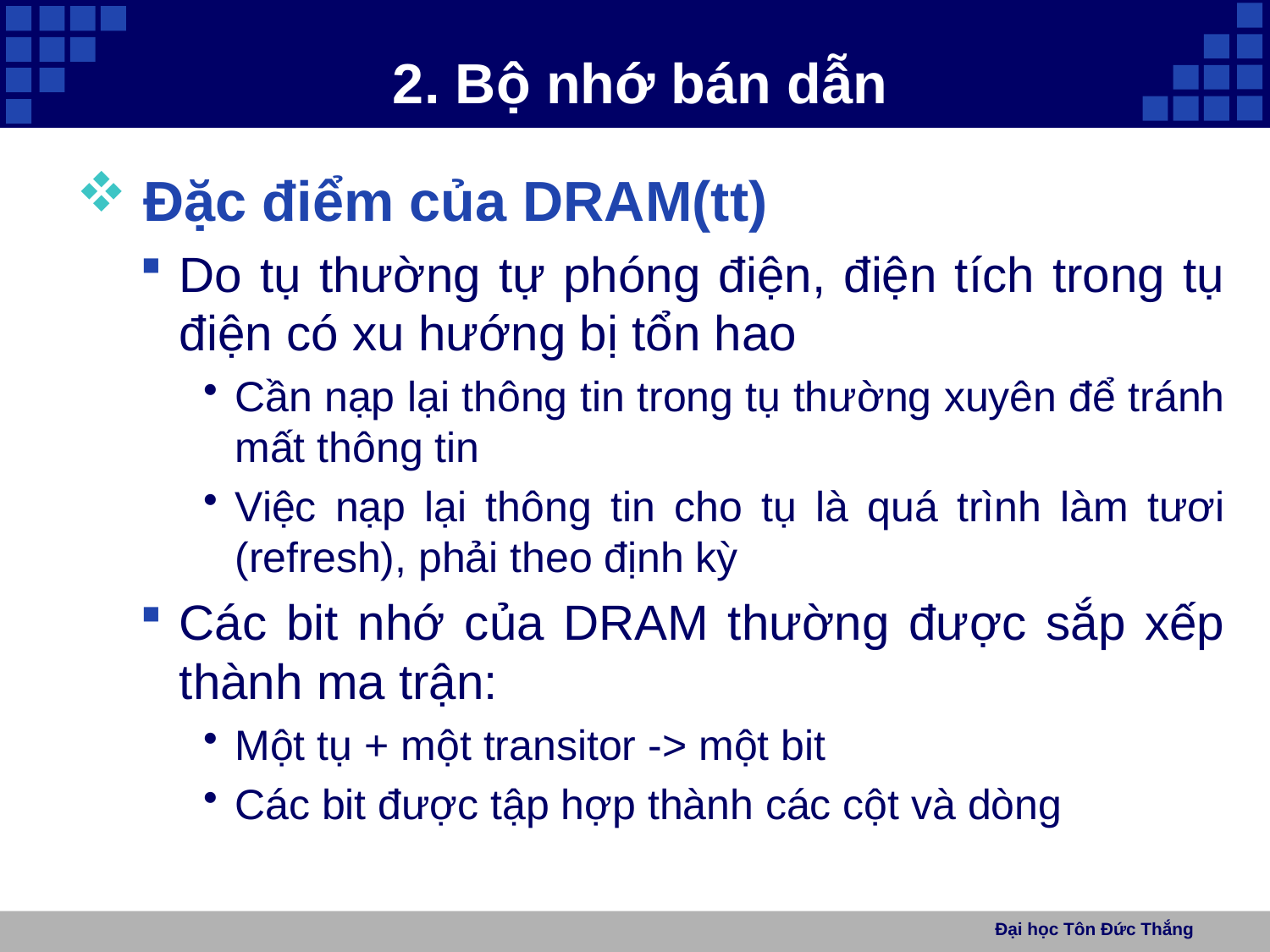

# 2. Bộ nhớ bán dẫn
 Đặc điểm của DRAM(tt)
Do tụ thường tự phóng điện, điện tích trong tụ điện có xu hướng bị tổn hao
Cần nạp lại thông tin trong tụ thường xuyên để tránh mất thông tin
Việc nạp lại thông tin cho tụ là quá trình làm tươi (refresh), phải theo định kỳ
Các bit nhớ của DRAM thường được sắp xếp thành ma trận:
Một tụ + một transitor -> một bit
Các bit được tập hợp thành các cột và dòng
Đại học Tôn Đức Thắng